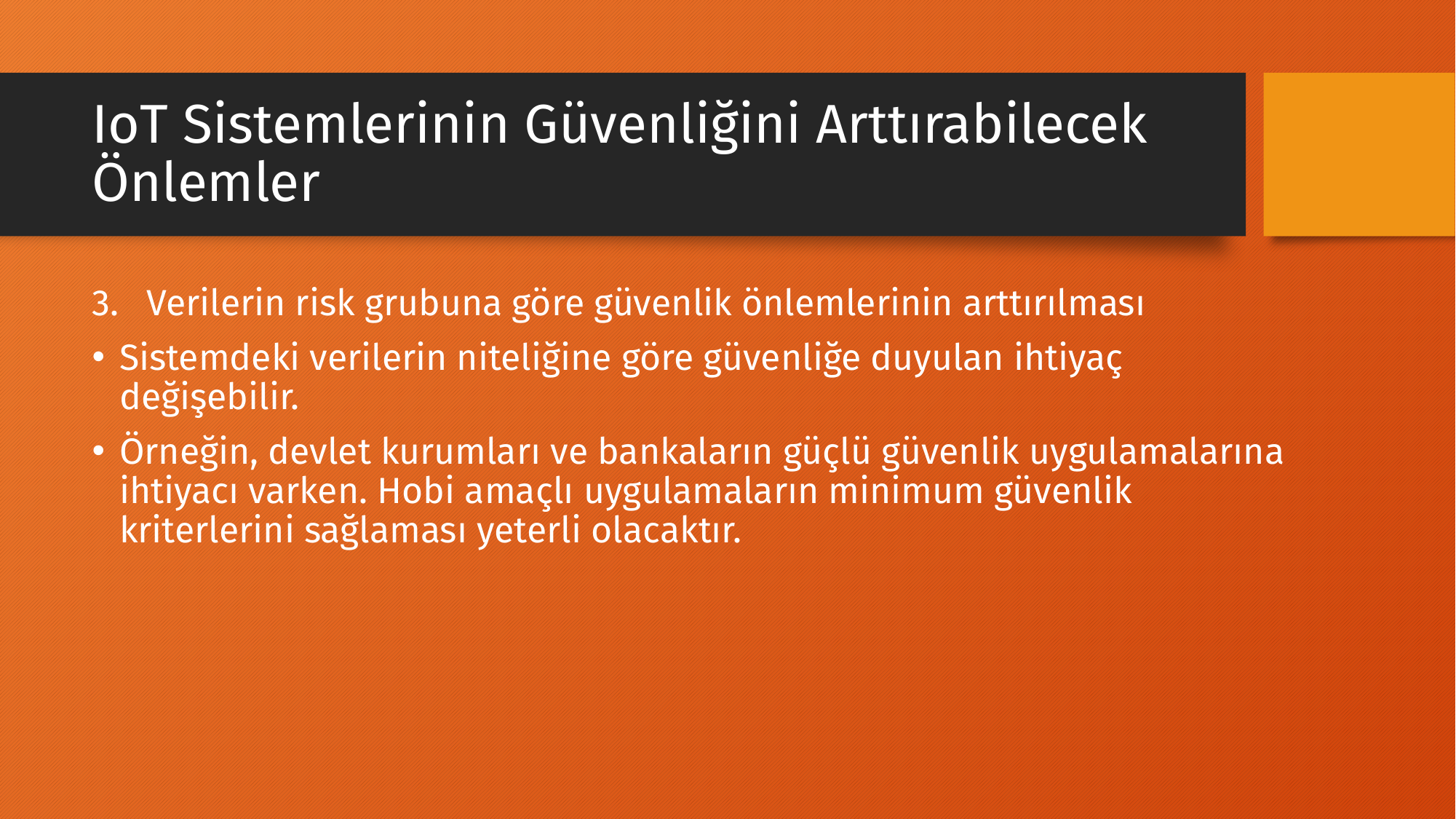

# IoT Sistemlerinin Güvenliğini Arttırabilecek Önlemler
Verilerin risk grubuna göre güvenlik önlemlerinin arttırılması
Sistemdeki verilerin niteliğine göre güvenliğe duyulan ihtiyaç değişebilir.
Örneğin, devlet kurumları ve bankaların güçlü güvenlik uygulamalarına ihtiyacı varken. Hobi amaçlı uygulamaların minimum güvenlik kriterlerini sağlaması yeterli olacaktır.